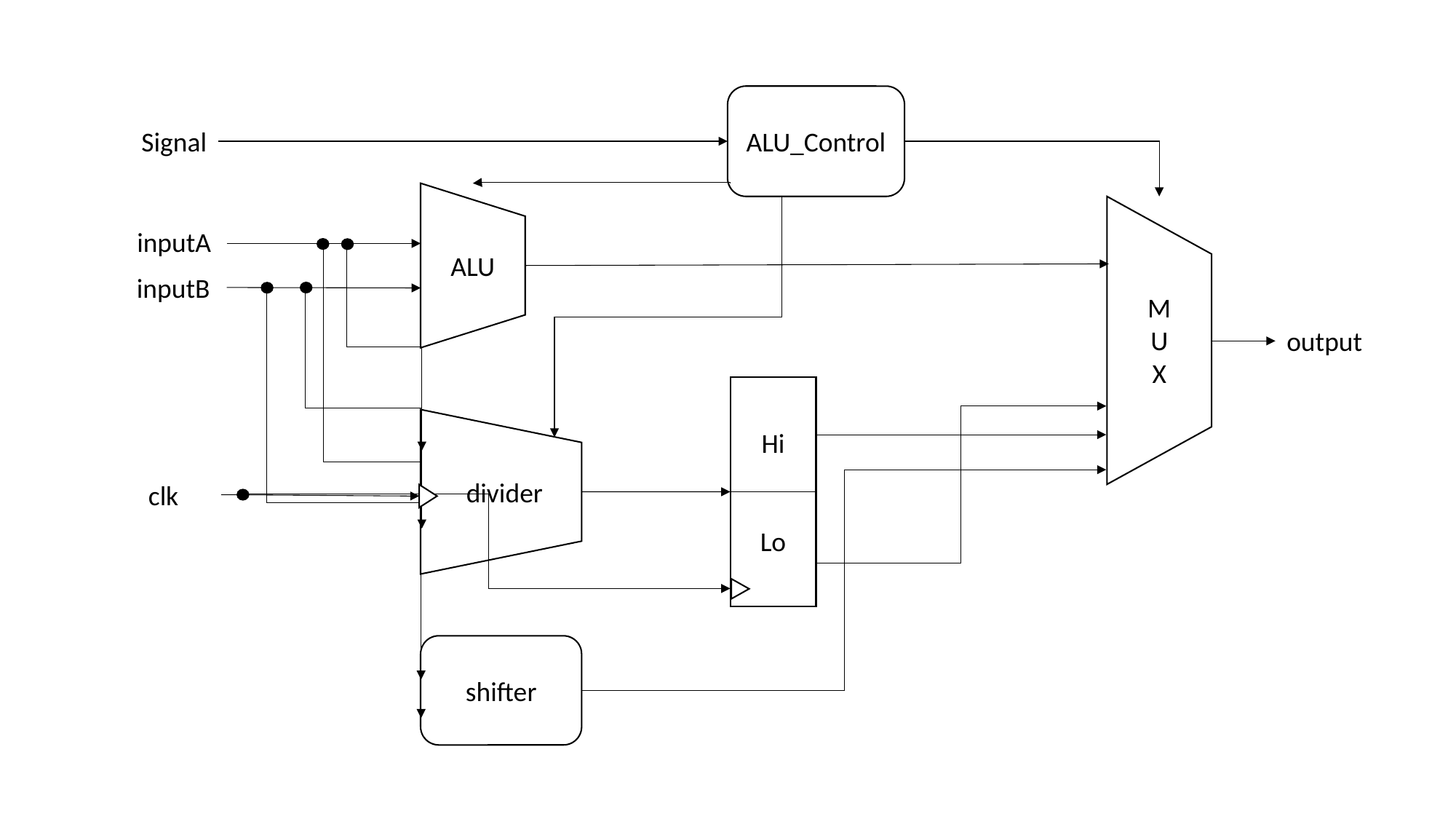

ALU_Control
Signal

inputA

ALU
inputB

M
U
X

output
Hi

Lo

divider
clk

shifter